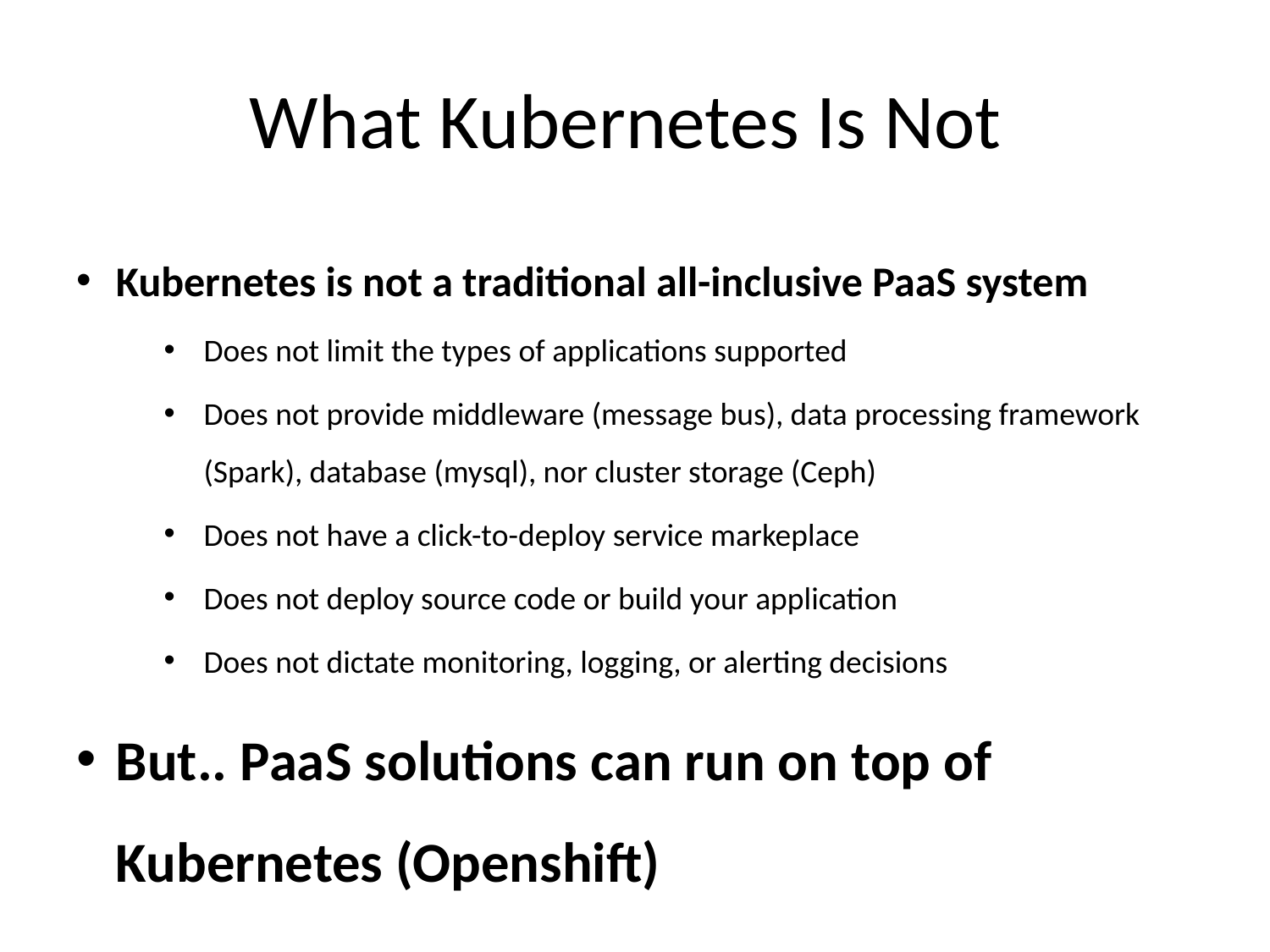

# What Kubernetes Is Not
Kubernetes is not a traditional all-inclusive PaaS system
Does not limit the types of applications supported
Does not provide middleware (message bus), data processing framework (Spark), database (mysql), nor cluster storage (Ceph)
Does not have a click-to-deploy service markeplace
Does not deploy source code or build your application
Does not dictate monitoring, logging, or alerting decisions
But.. PaaS solutions can run on top of Kubernetes (Openshift)